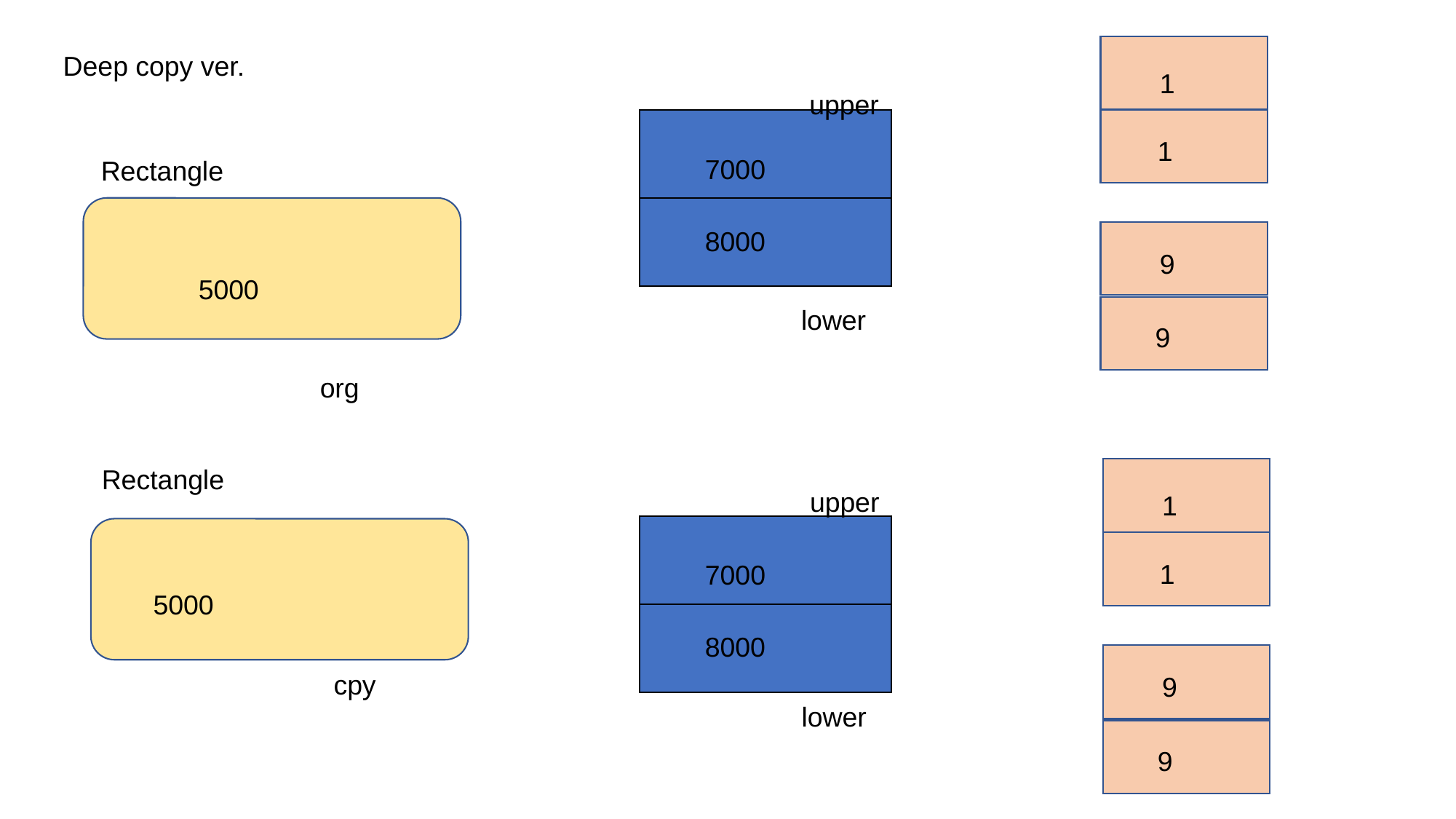

1
1
9
9
Deep copy ver.
upper
lower

7000
8000
Rectangle

5000
org
Rectangle

5000
cpy

1
1
9
9
upper
lower

7000
8000